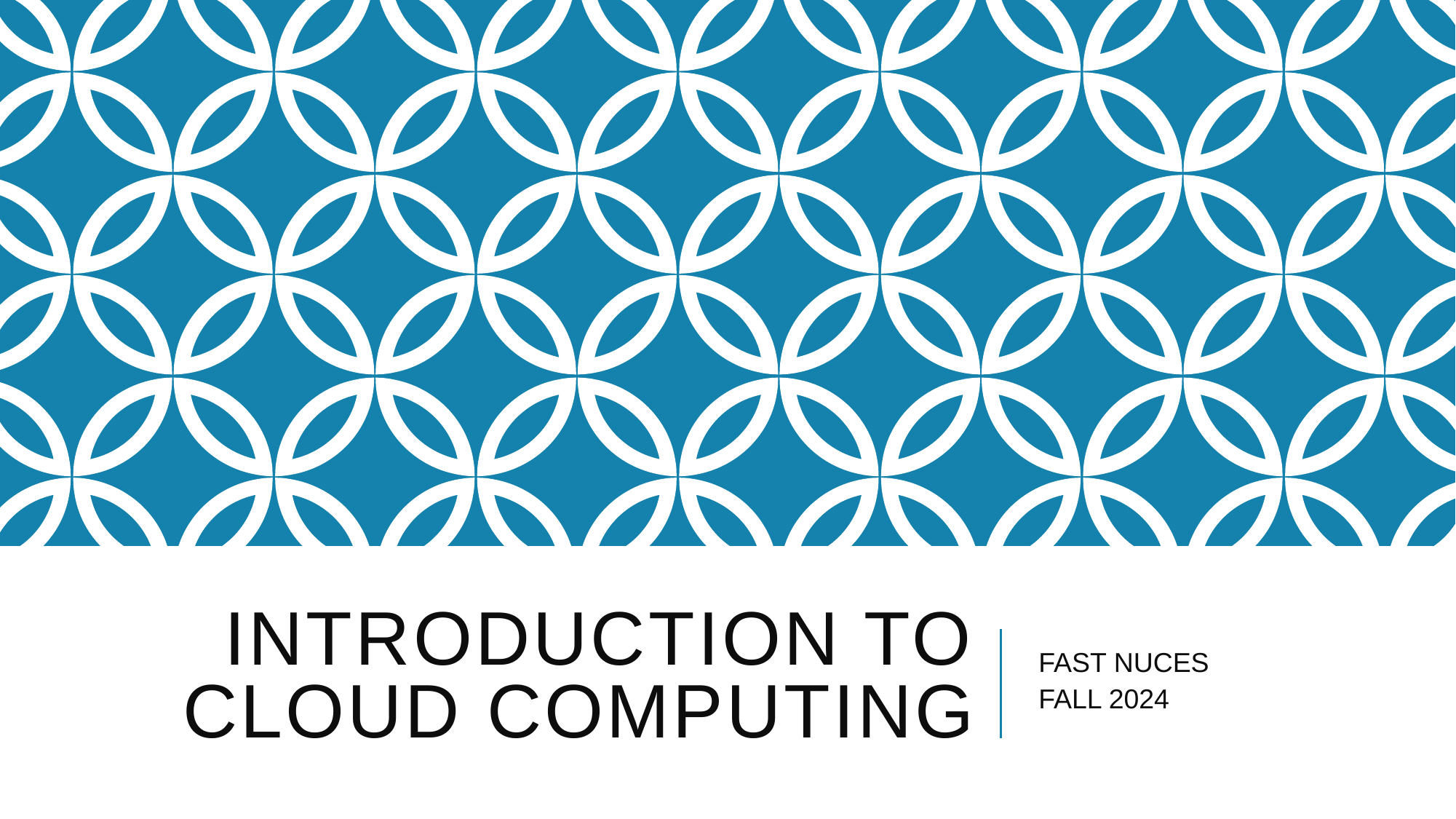

# Introduction to cloud computing
FAST NUCES
FALL 2024